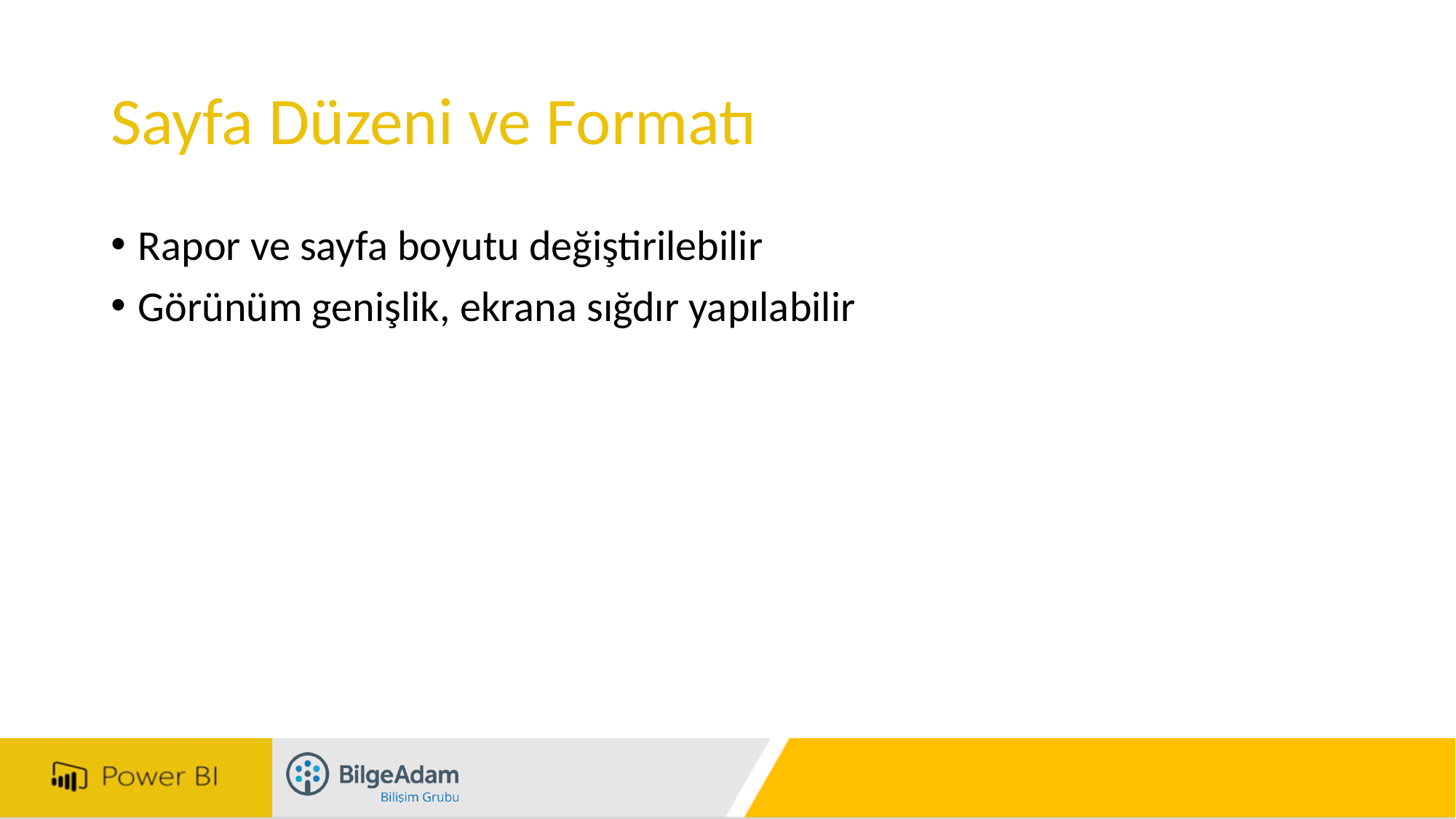

# Sayfa Düzeni ve Formatı
Rapor ve sayfa boyutu değiştirilebilir
Görünüm genişlik, ekrana sığdır yapılabilir